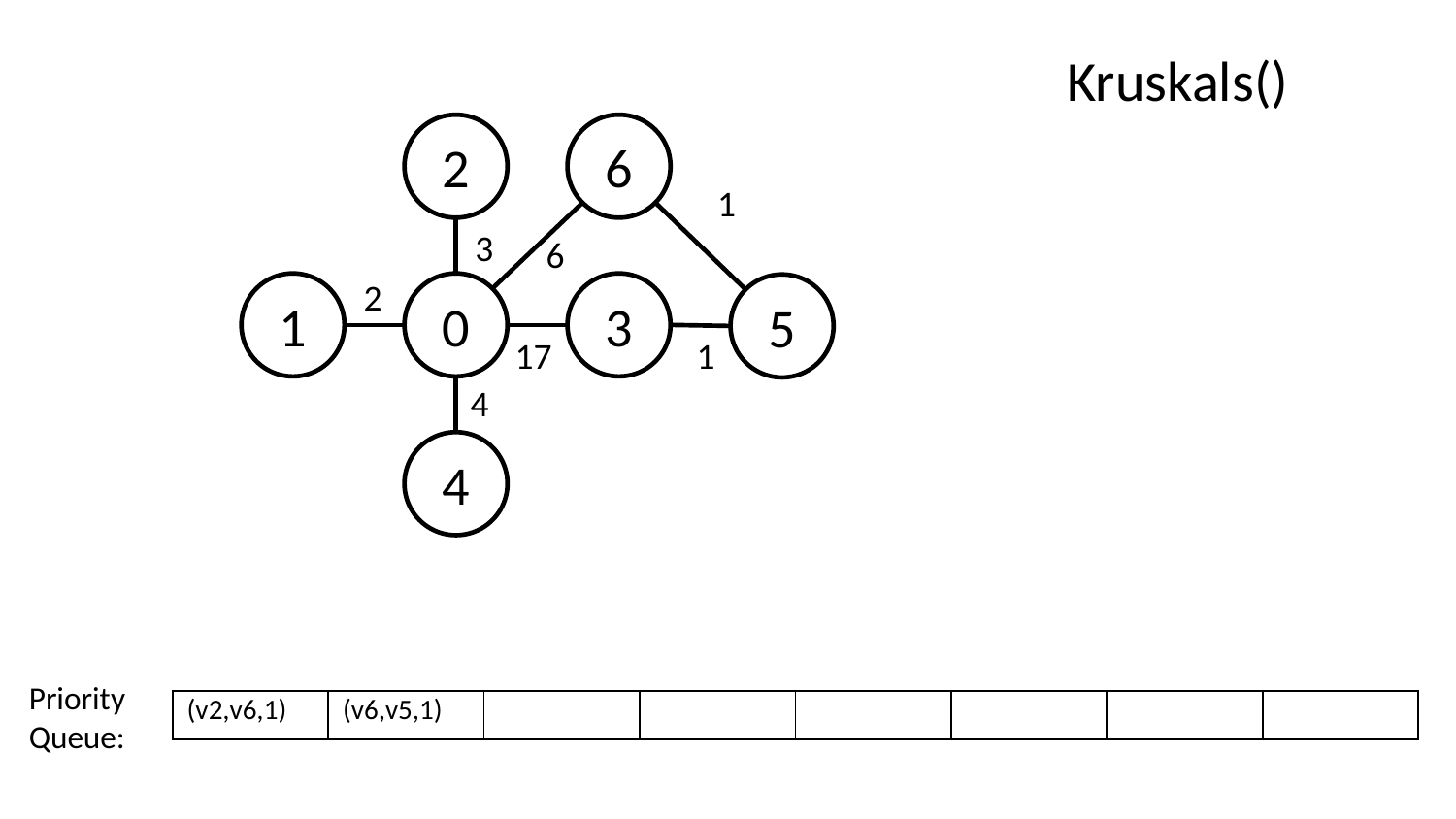

Kruskals()
6
2
1
3
6
2
1
3
0
5
17
1

4
4
Priority Queue:
| (v2,v6,1) | (v6,v5,1) |  |  |  |  |  |  |
| --- | --- | --- | --- | --- | --- | --- | --- |